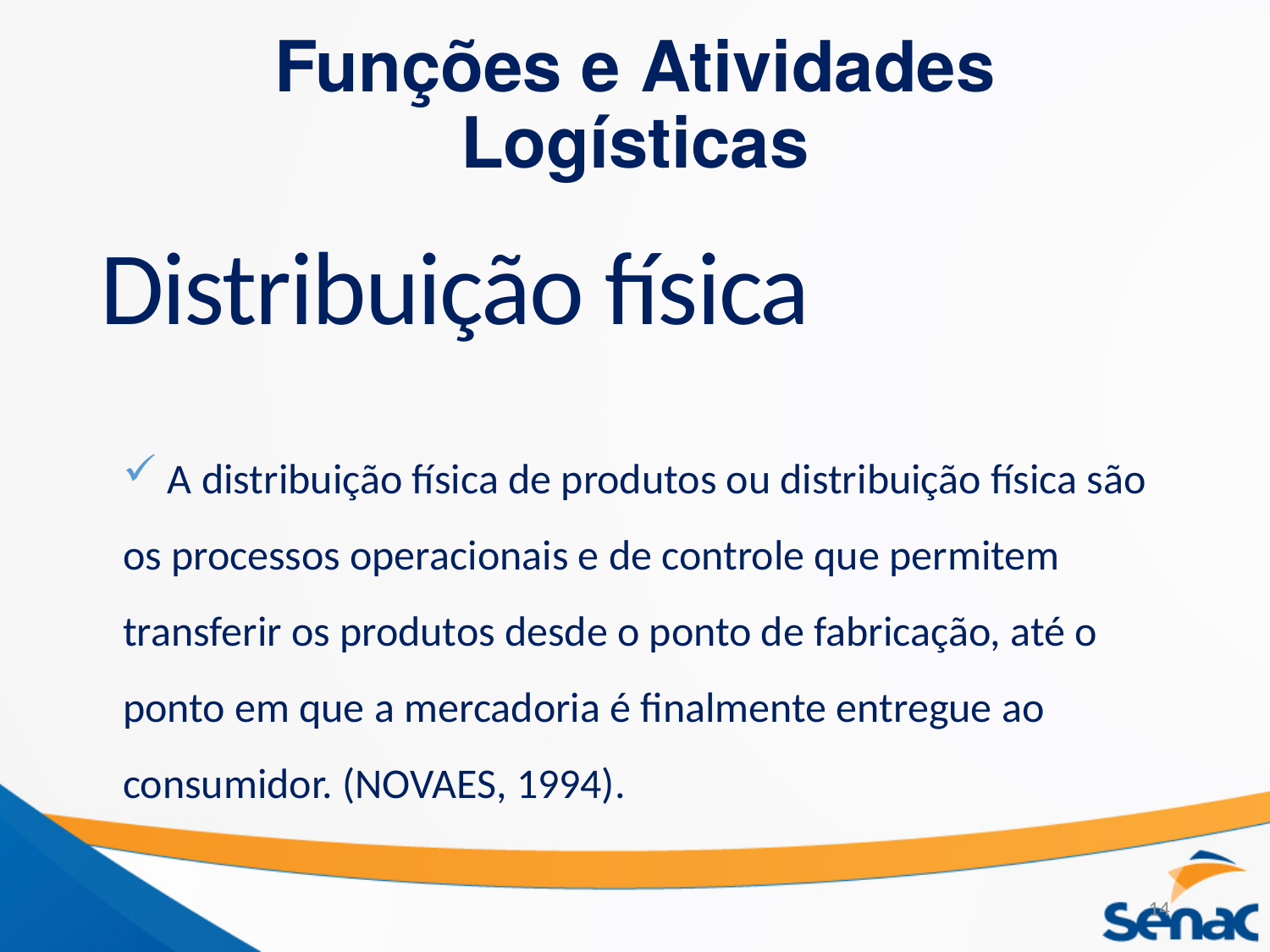

# Funções e Atividades Logísticas
Distribuição física
 A distribuição física de produtos ou distribuição física são os processos operacionais e de controle que permitem transferir os produtos desde o ponto de fabricação, até o ponto em que a mercadoria é finalmente entregue ao consumidor. (NOVAES, 1994).

14